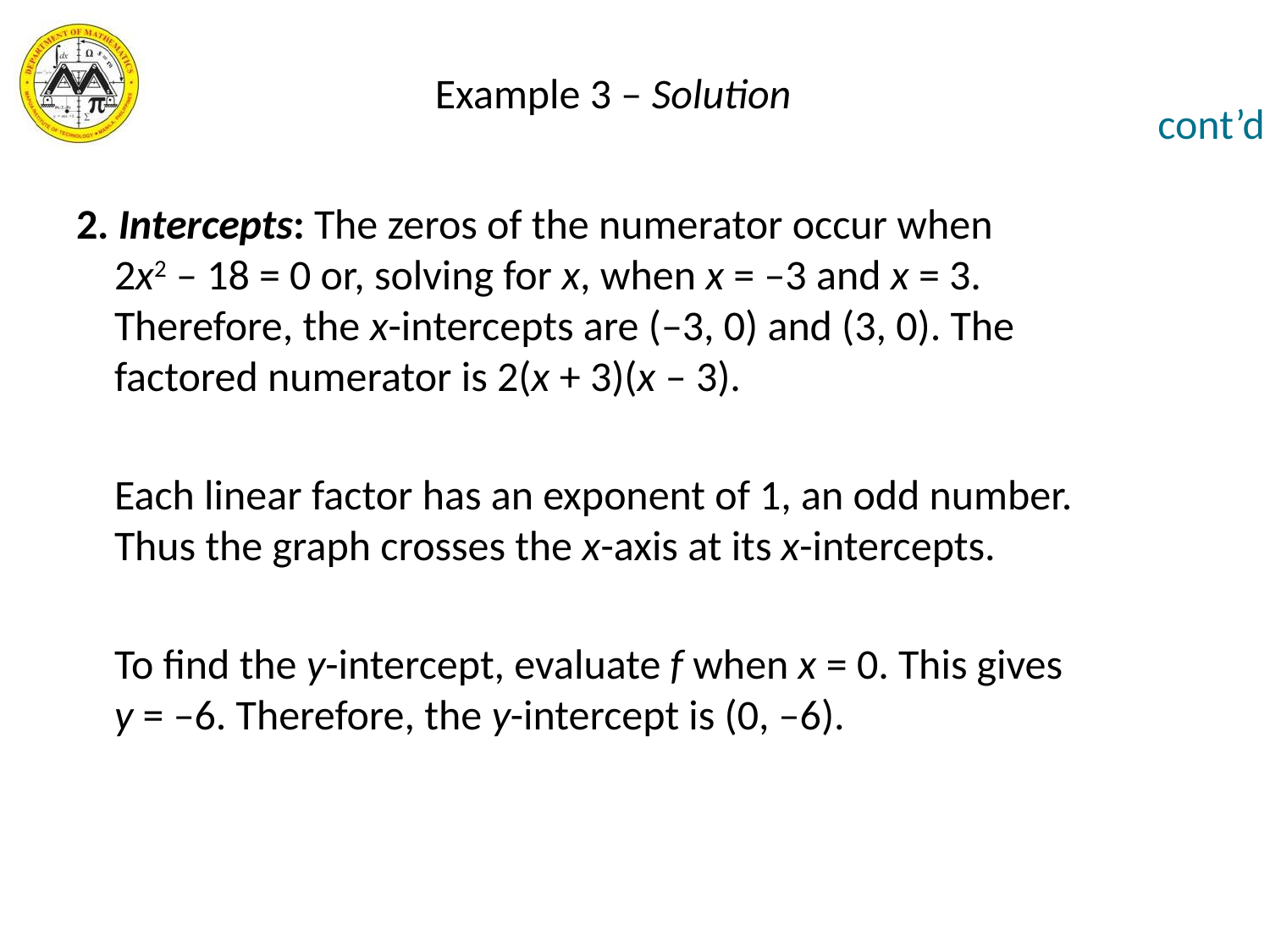

# Example 3 – Solution
cont’d
2. Intercepts: The zeros of the numerator occur when
    2x2 – 18 = 0 or, solving for x, when x = –3 and x = 3.
    Therefore, the x-intercepts are (–3, 0) and (3, 0). The
    factored numerator is 2(x + 3)(x – 3).

    Each linear factor has an exponent of 1, an odd number.
    Thus the graph crosses the x-axis at its x-intercepts.

    To find the y-intercept, evaluate f when x = 0. This gives
    y = –6. Therefore, the y-intercept is (0, –6).